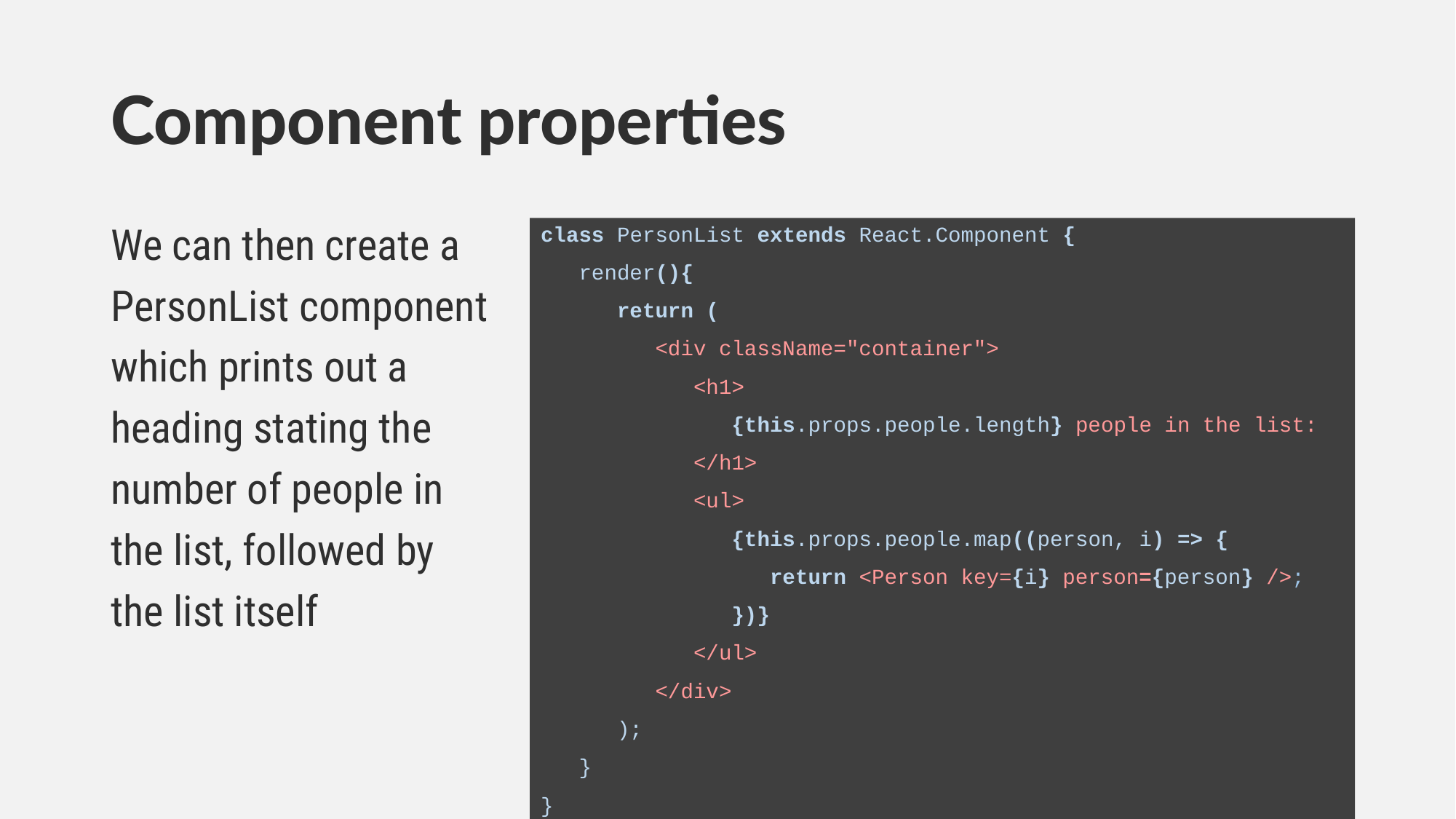

# Component properties
We can then create a
PersonList component
which prints out a
heading stating the
number of people in
the list, followed by
the list itself
class PersonList extends React.Component {
   render(){
      return (
         <div className="container">
            <h1>
               {this.props.people.length} people in the list:
            </h1>
            <ul>
               {this.props.people.map((person, i) => {
                  return <Person key={i} person={person} />;
               })}
            </ul>
         </div>
      );
   }
}